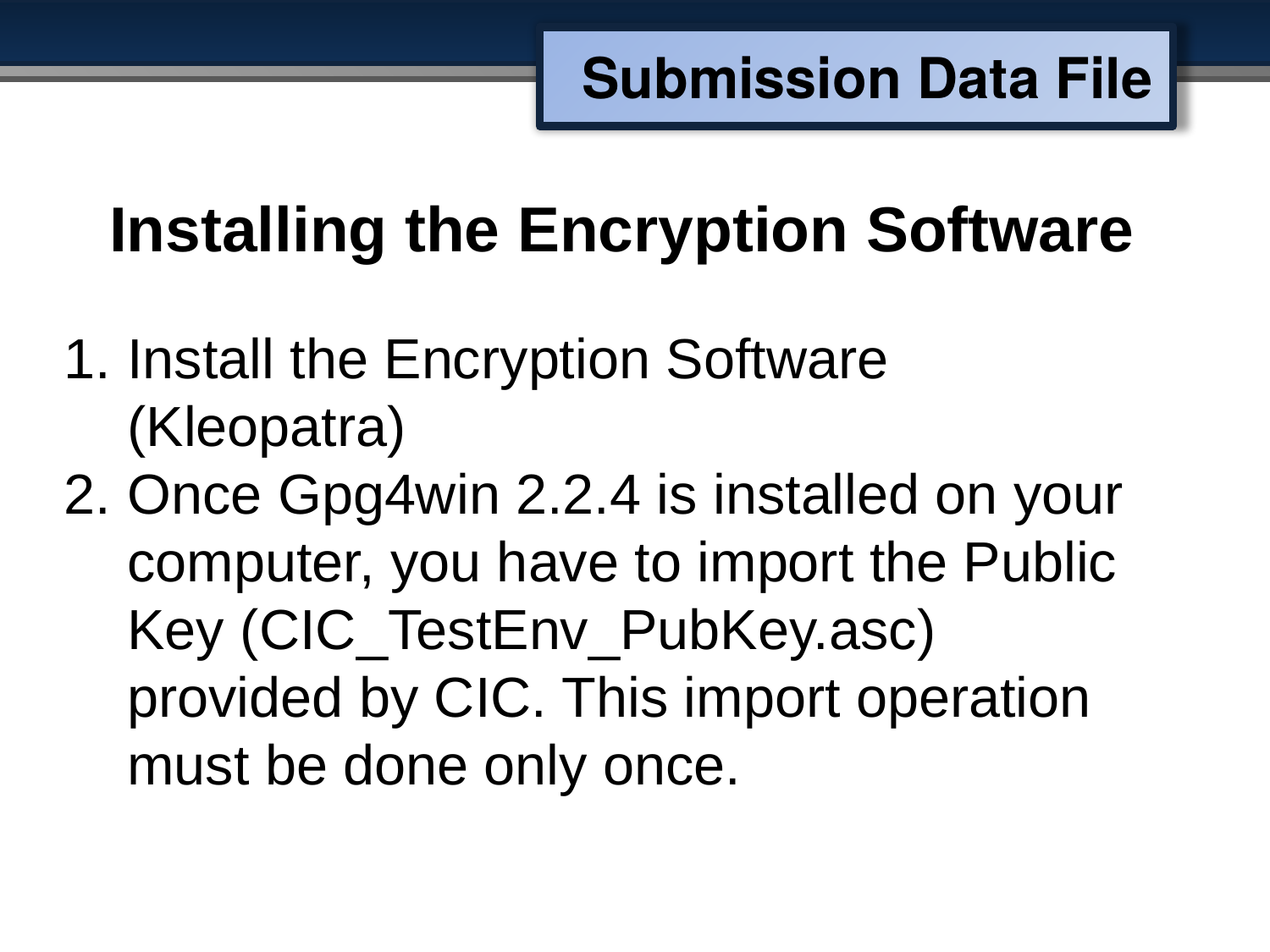

Submission Data File
Installing the Encryption Software
Install the Encryption Software (Kleopatra)
Once Gpg4win 2.2.4 is installed on your computer, you have to import the Public Key (CIC_TestEnv_PubKey.asc) provided by CIC. This import operation must be done only once.